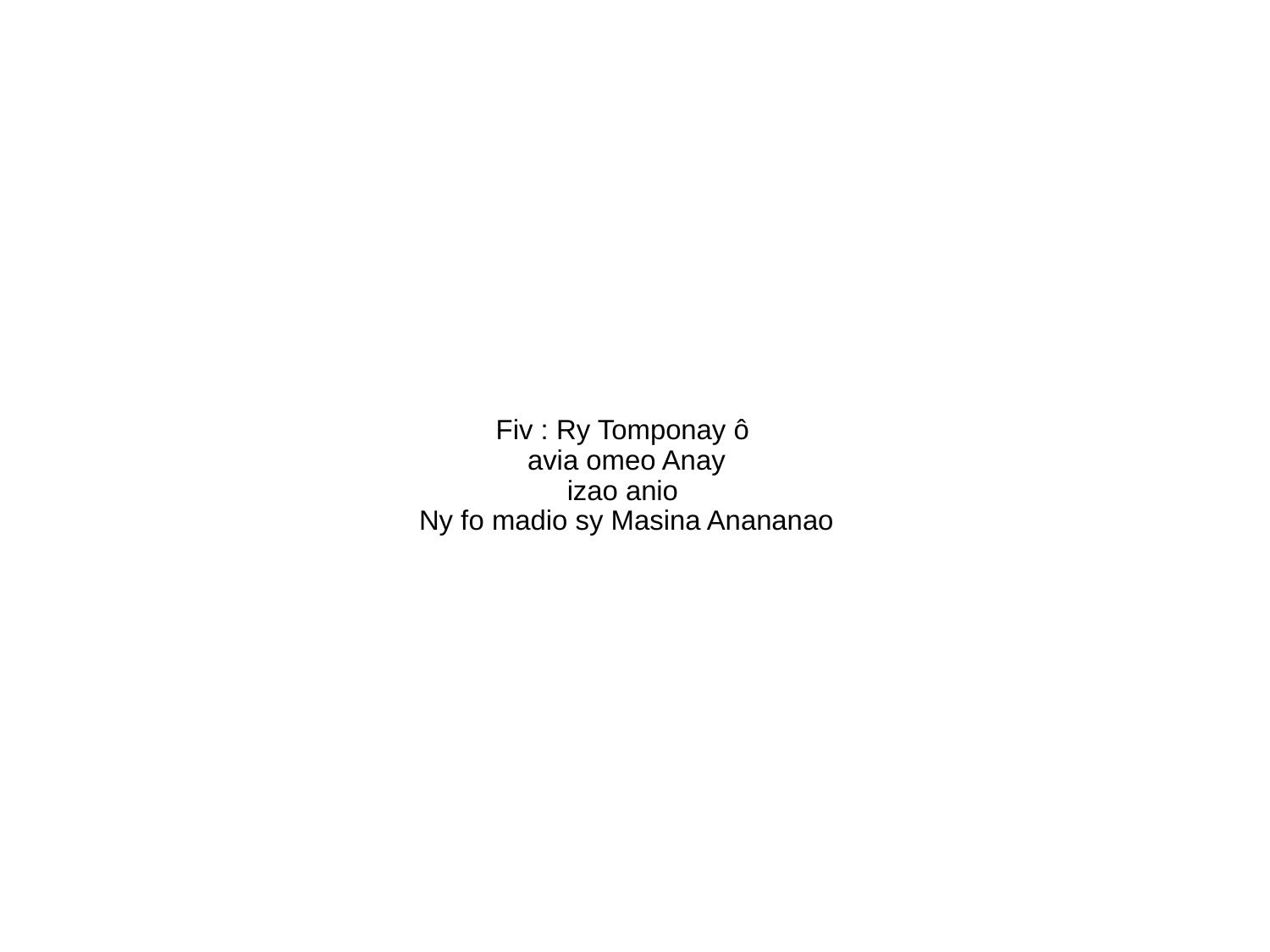

Fiv : Ry Tomponay ô
avia omeo Anay
izao anio
Ny fo madio sy Masina Anananao